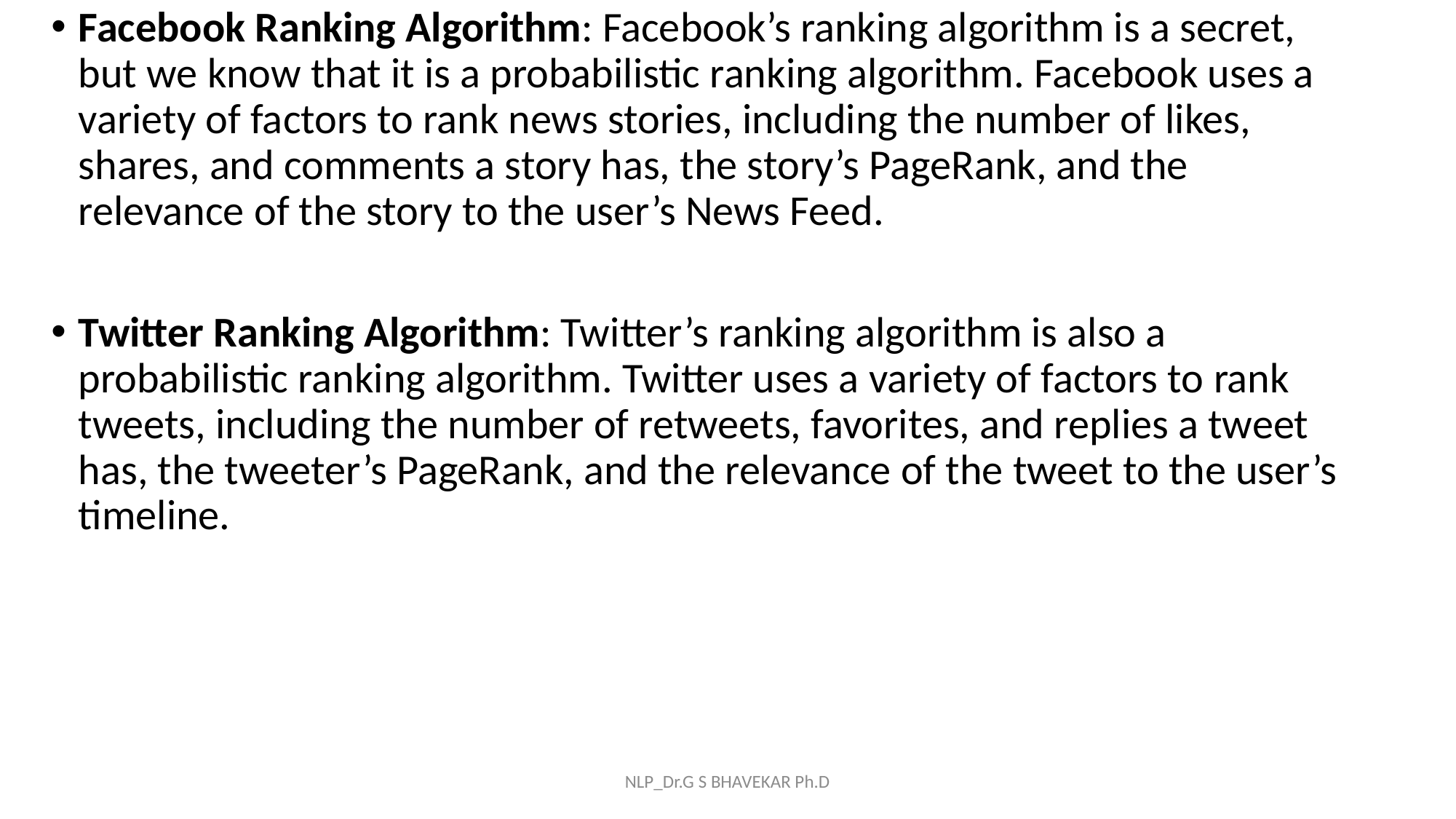

Facebook Ranking Algorithm: Facebook’s ranking algorithm is a secret, but we know that it is a probabilistic ranking algorithm. Facebook uses a variety of factors to rank news stories, including the number of likes, shares, and comments a story has, the story’s PageRank, and the relevance of the story to the user’s News Feed.

Twitter Ranking Algorithm: Twitter’s ranking algorithm is also a probabilistic ranking algorithm. Twitter uses a variety of factors to rank tweets, including the number of retweets, favorites, and replies a tweet has, the tweeter’s PageRank, and the relevance of the tweet to the user’s timeline.
NLP_Dr.G S BHAVEKAR Ph.D